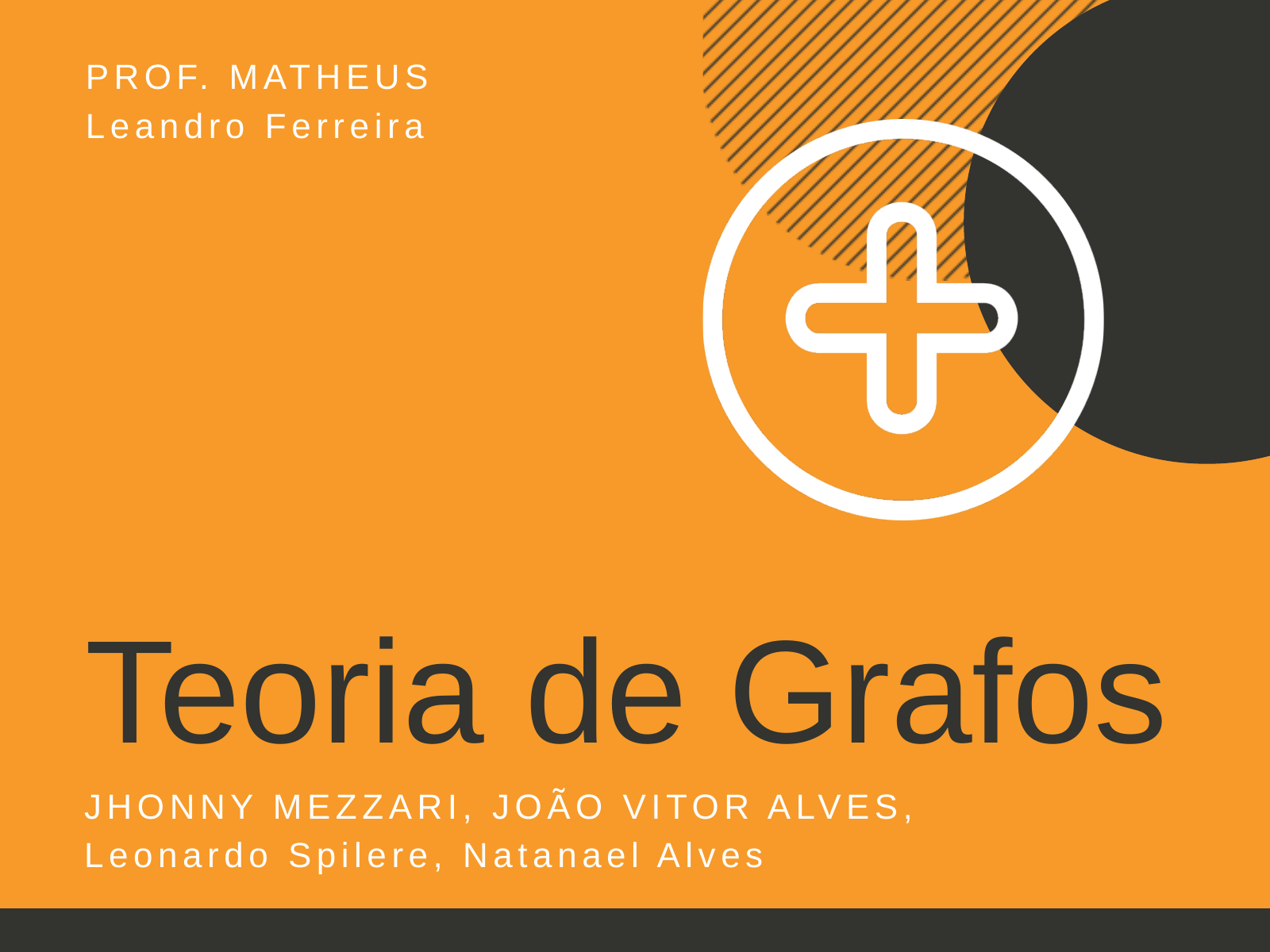

PROF. MATHEUS
Leandro Ferreira

Teoria de Grafos
JHONNY MEZZARI, JOÃO VITOR ALVES,
Leonardo Spilere, Natanael Alves